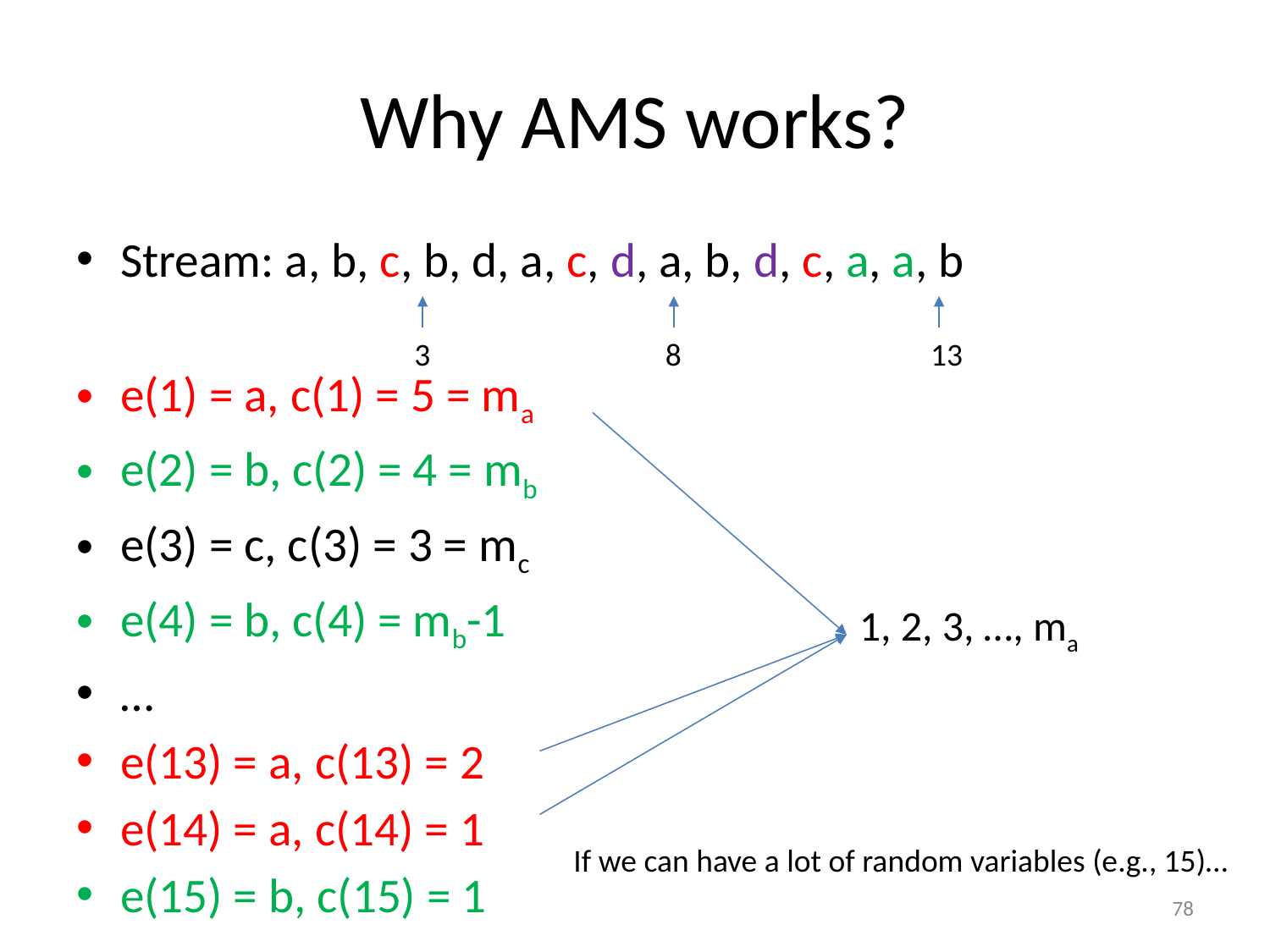

# Why AMS works?
Stream: a, b, c, b, d, a, c, d, a, b, d, c, a, a, b

e(1) = a, c(1) = 5 = ma
e(2) = b, c(2) = 4 = mb
e(3) = c, c(3) = 3 = mc
e(4) = b, c(4) = mb-1
…
e(13) = a, c(13) = 2
e(14) = a, c(14) = 1
e(15) = b, c(15) = 1
3
8
13
1, 2, 3, …, ma
If we can have a lot of random variables (e.g., 15)…
78